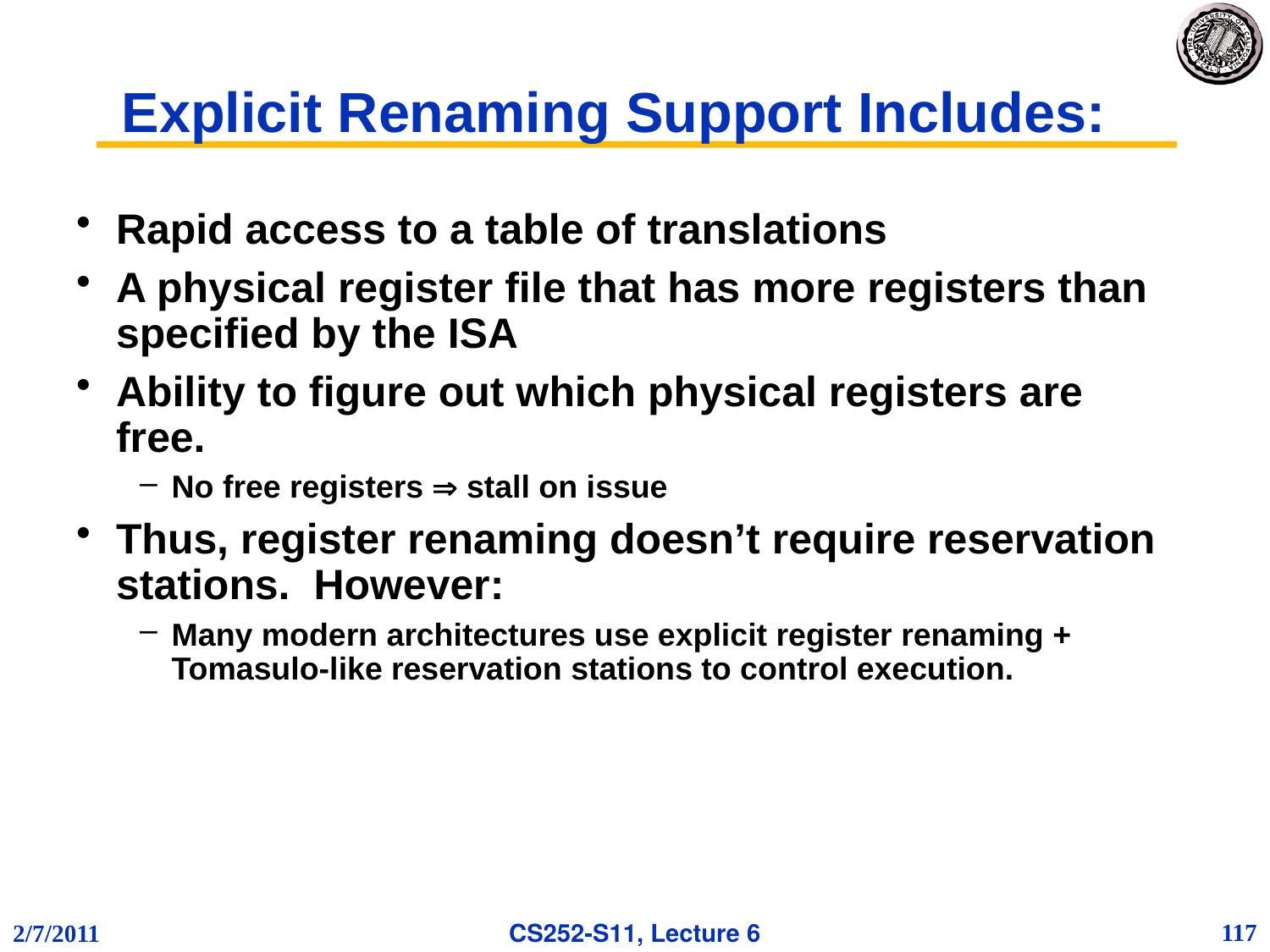

# Explicit Renaming Support Includes:
Rapid access to a table of translations
A physical register file that has more registers than specified by the ISA
Ability to figure out which physical registers are free.
No free registers ⇒ stall on issue
Thus, register renaming doesn’t require reservation stations.  However:
Many modern architectures use explicit register renaming + Tomasulo-like reservation stations to control execution.
117
2/7/2011
CS252-S11, Lecture 6